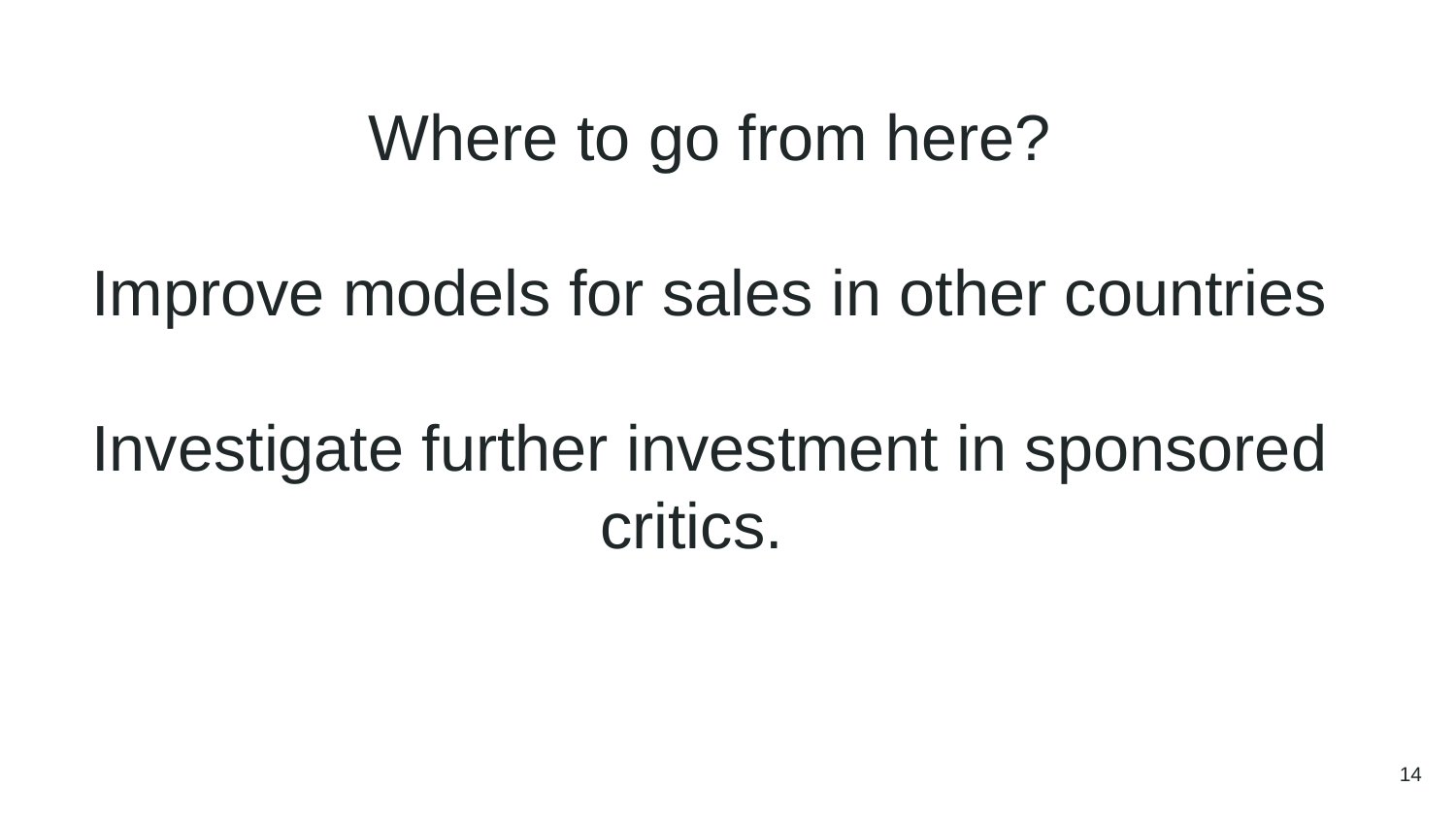

Where to go from here?
Improve models for sales in other countries
Investigate further investment in sponsored critics.

14